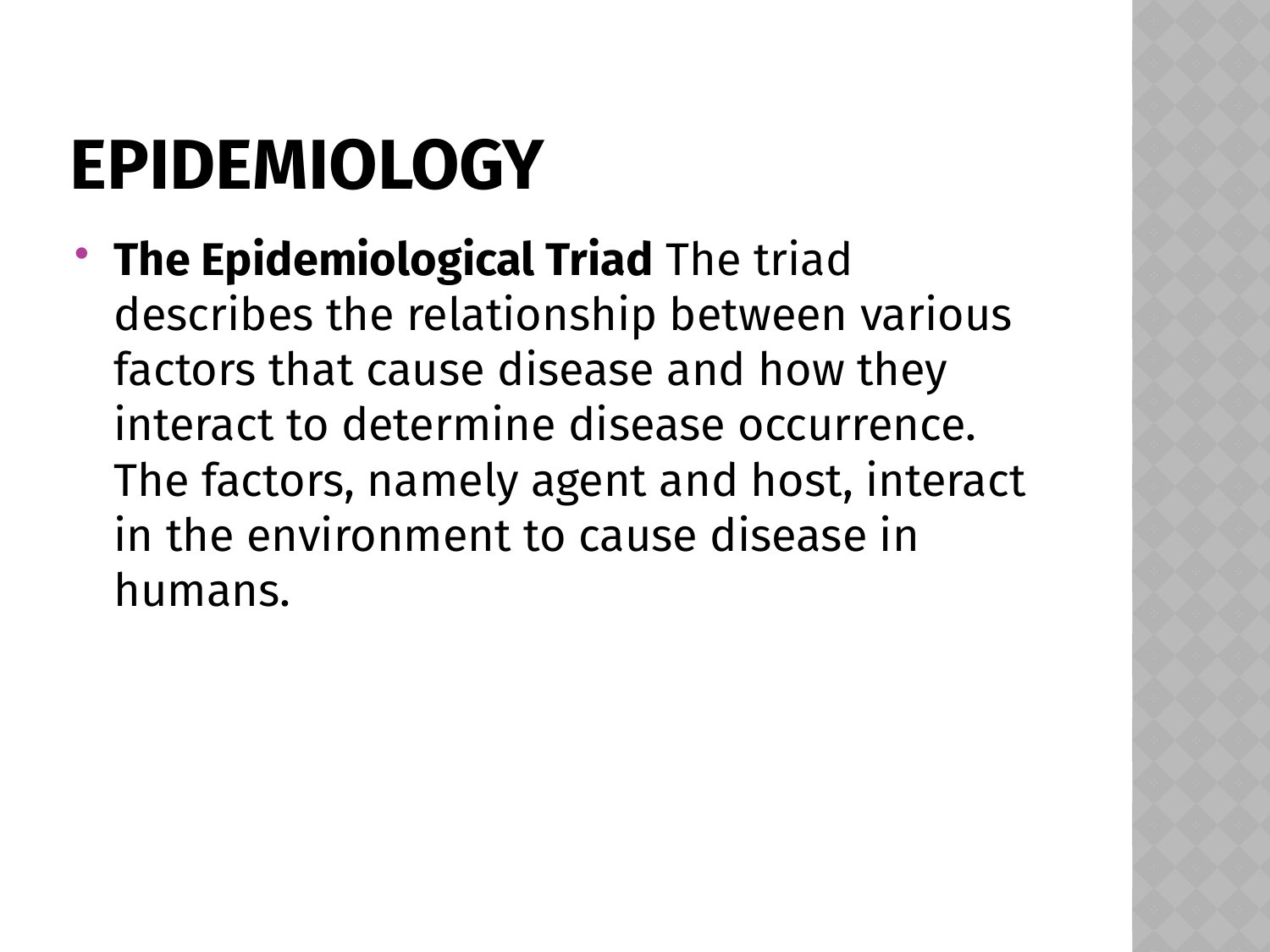

# EPIDEMIOLOGY
The Epidemiological Triad The triad describes the relationship between various factors that cause disease and how they interact to determine disease occurrence. 
The factors, namely agent and host, interact in the environment to cause disease in humans.